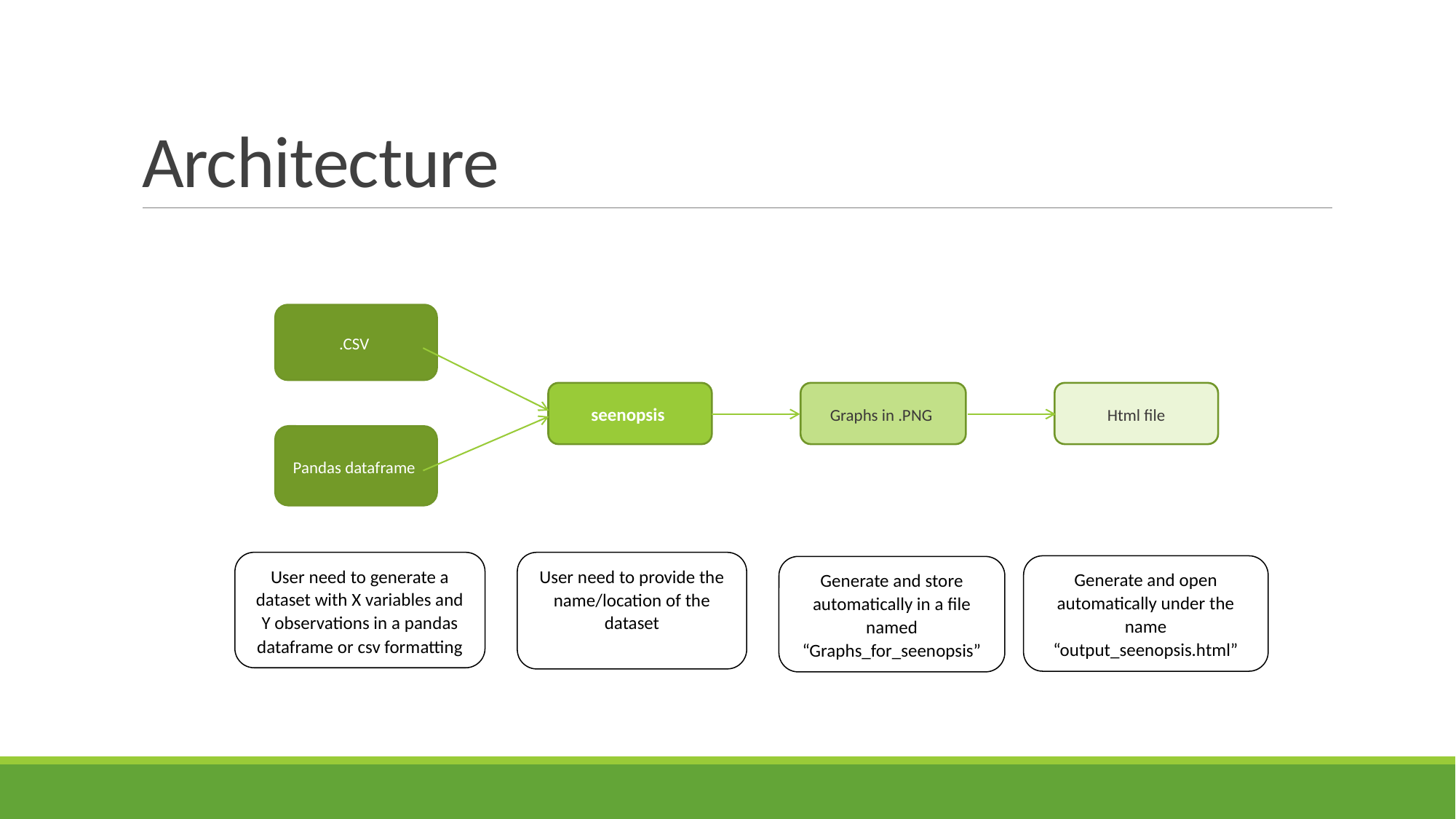

# Architecture
.CSV
seenopsis
Graphs in .PNG
Html file
Pandas dataframe
User need to provide the name/location of the dataset
User need to generate a dataset with X variables and Y observations in a pandas dataframe or csv formatting
Generate and open automatically under the name “output_seenopsis.html”
Generate and store automatically in a file named “Graphs_for_seenopsis”